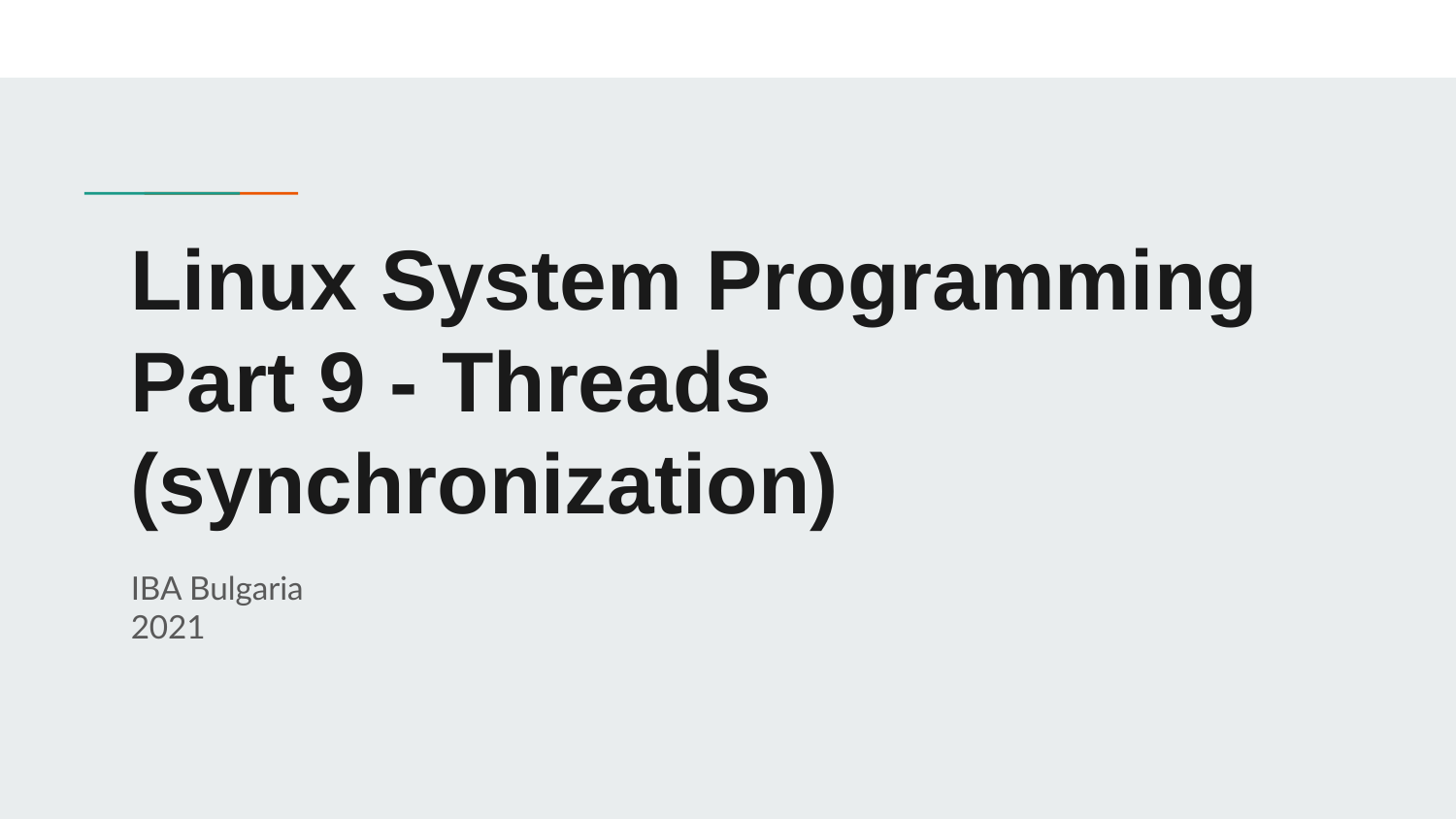

# Linux System Programming
Part 9 - Threads (synchronization)
IBA Bulgaria
2021